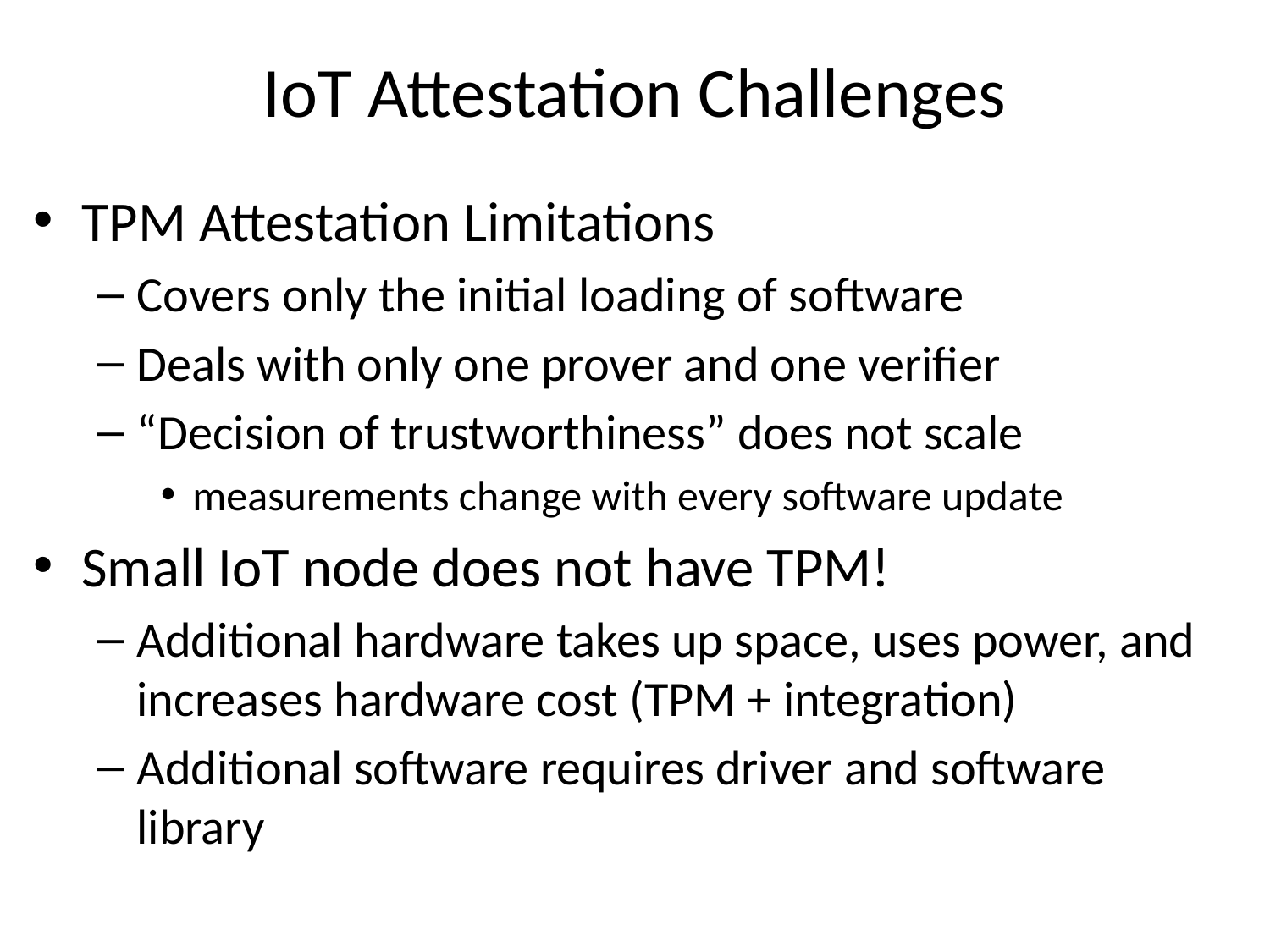

# IoT Attestation Challenges
TPM Attestation Limitations
Covers only the initial loading of software
Deals with only one prover and one verifier
“Decision of trustworthiness” does not scale
measurements change with every software update
Small IoT node does not have TPM!
Additional hardware takes up space, uses power, and increases hardware cost (TPM + integration)
Additional software requires driver and software library